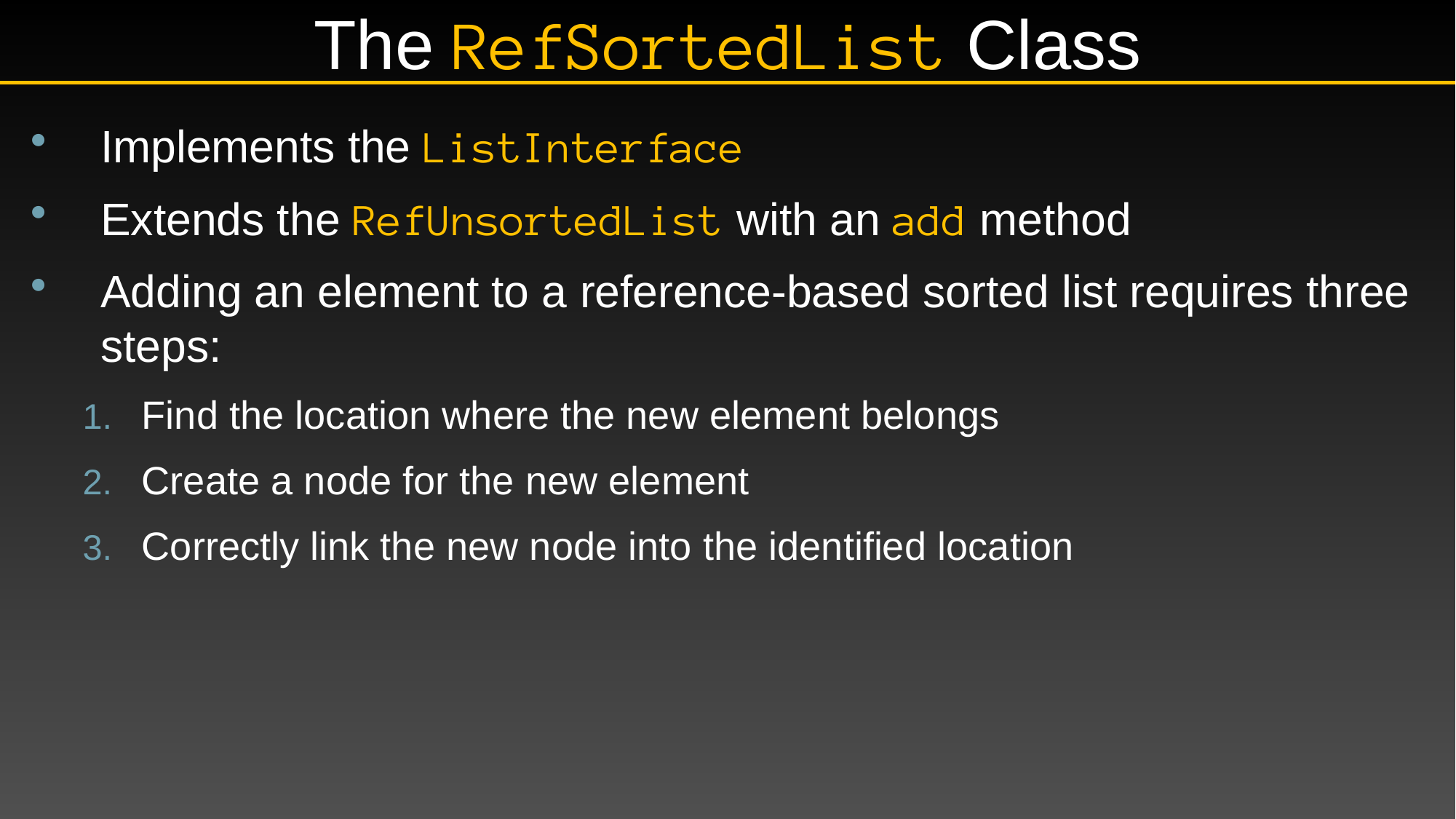

# The RefSortedList Class
Implements the ListInterface
Extends the RefUnsortedList with an add method
Adding an element to a reference-based sorted list requires three steps:
Find the location where the new element belongs
Create a node for the new element
Correctly link the new node into the identified location